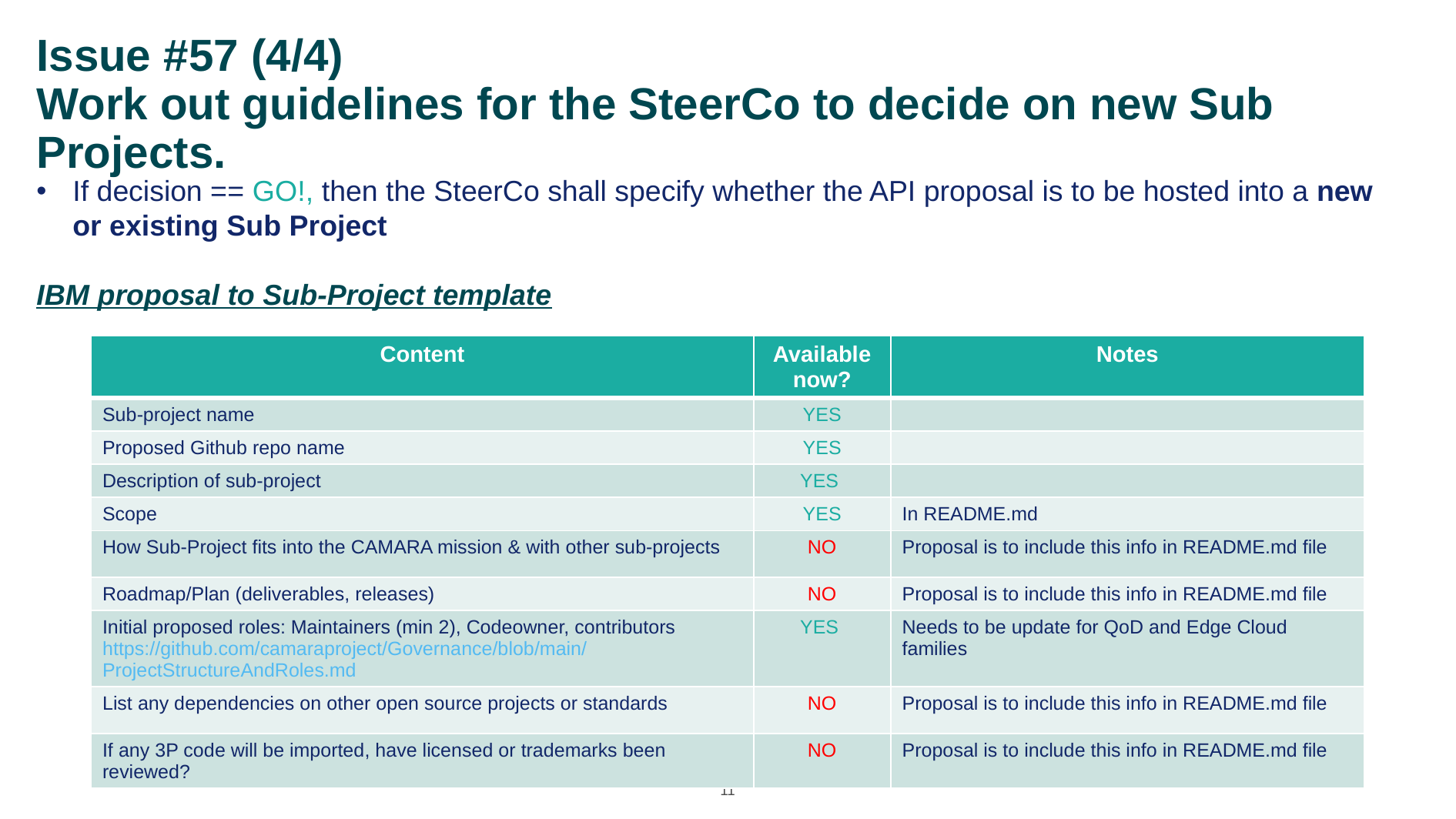

# Issue #57 (4/4) Work out guidelines for the SteerCo to decide on new Sub Projects.
If decision == GO!, then the SteerCo shall specify whether the API proposal is to be hosted into a new or existing Sub Project

IBM proposal to Sub-Project template

| Content | Available now? | Notes |
| --- | --- | --- |
| Sub-project name | YES |  |
| Proposed Github repo name | YES |  |
| Description of sub-project | YES |  |
| Scope | YES | In README.md |
| How Sub-Project fits into the CAMARA mission & with other sub-projects | NO | Proposal is to include this info in README.md file |
| Roadmap/Plan (deliverables, releases) | NO | Proposal is to include this info in README.md file |
| Initial proposed roles: Maintainers (min 2), Codeowner, contributors https://github.com/camaraproject/Governance/blob/main/ProjectStructureAndRoles.md | YES | Needs to be update for QoD and Edge Cloud families |
| List any dependencies on other open source projects or standards | NO | Proposal is to include this info in README.md file |
| If any 3P code will be imported, have licensed or trademarks been reviewed? | NO | Proposal is to include this info in README.md file |